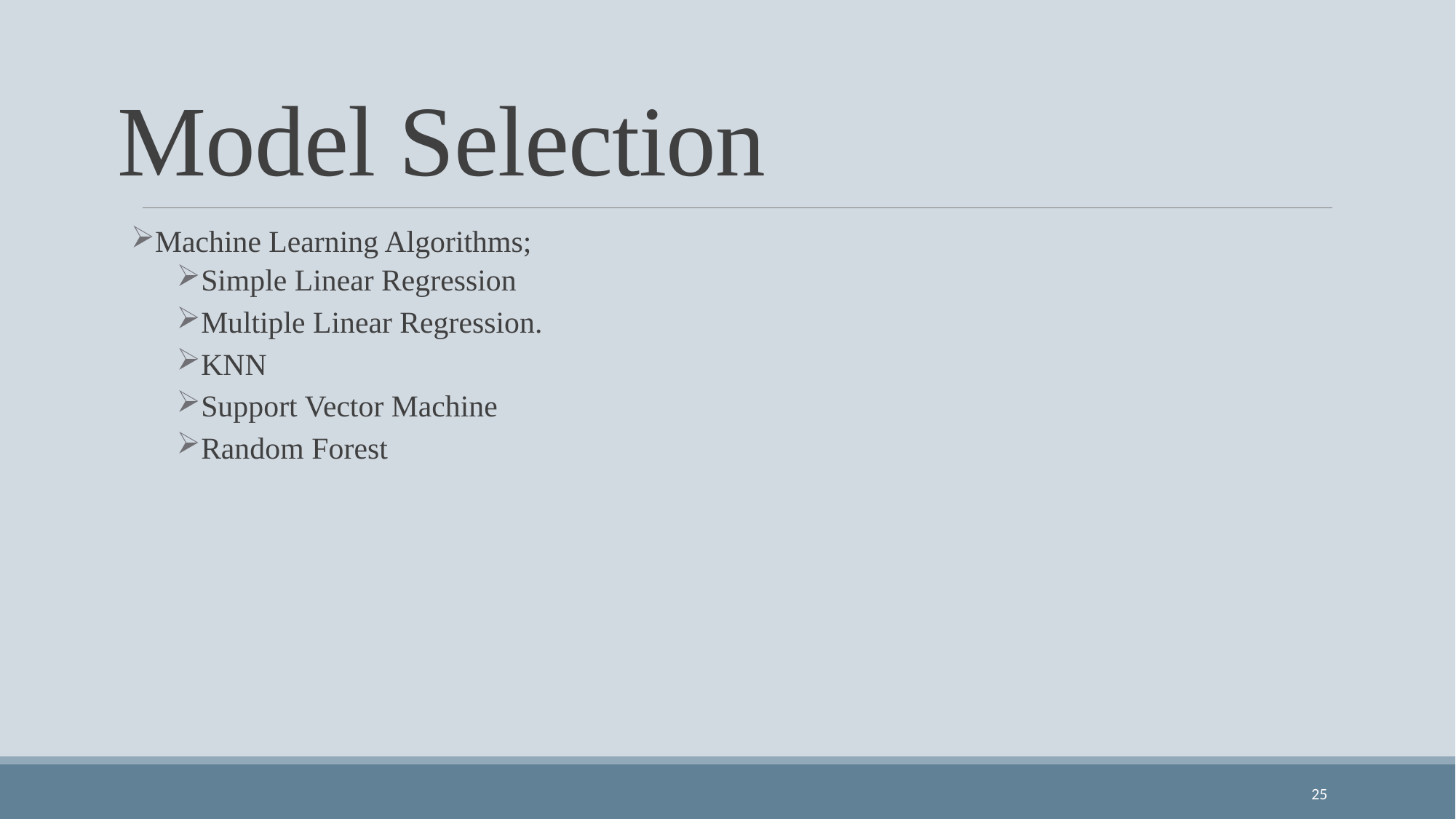

# Model Selection
Machine Learning Algorithms;
Simple Linear Regression
Multiple Linear Regression.
KNN
Support Vector Machine
Random Forest

25